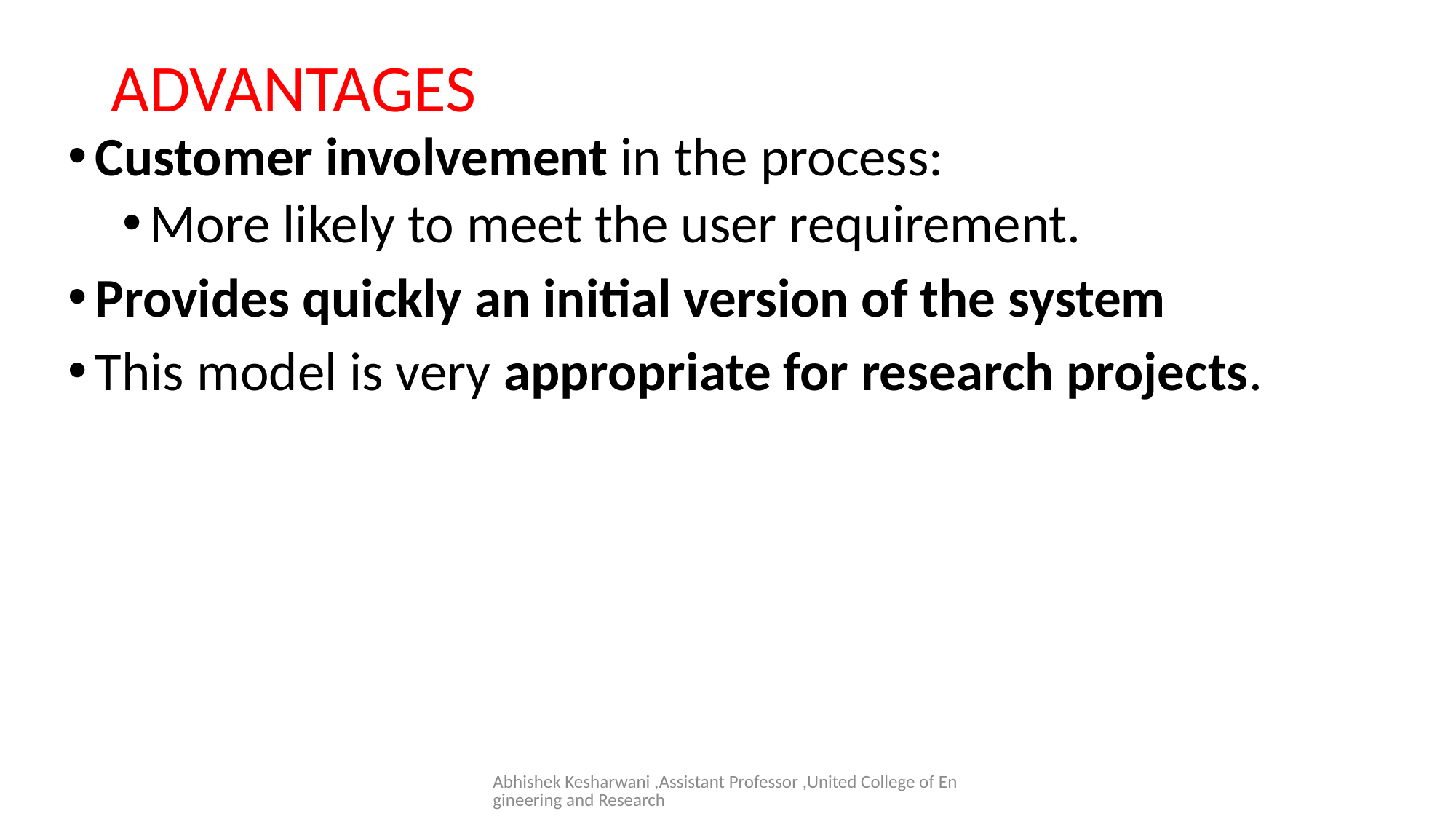

# ADVANTAGES
Customer involvement in the process:
More likely to meet the user requirement.
Provides quickly an initial version of the system
This model is very appropriate for research projects.

Abhishek Kesharwani ,Assistant Professor ,United College of Engineering and Research